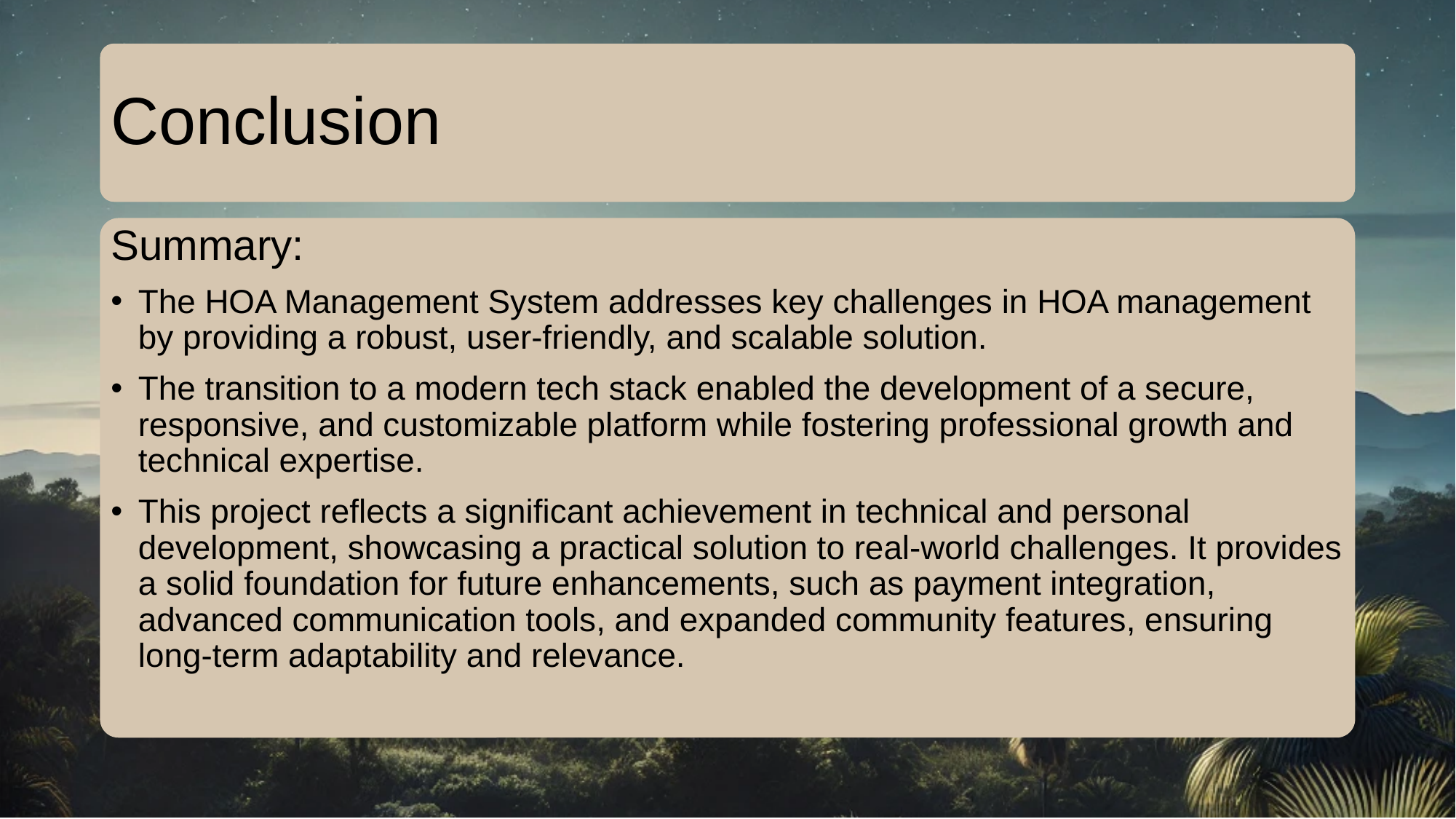

# Conclusion
Summary:
The HOA Management System addresses key challenges in HOA management by providing a robust, user-friendly, and scalable solution.
The transition to a modern tech stack enabled the development of a secure, responsive, and customizable platform while fostering professional growth and technical expertise.
This project reflects a significant achievement in technical and personal development, showcasing a practical solution to real-world challenges. It provides a solid foundation for future enhancements, such as payment integration, advanced communication tools, and expanded community features, ensuring long-term adaptability and relevance.